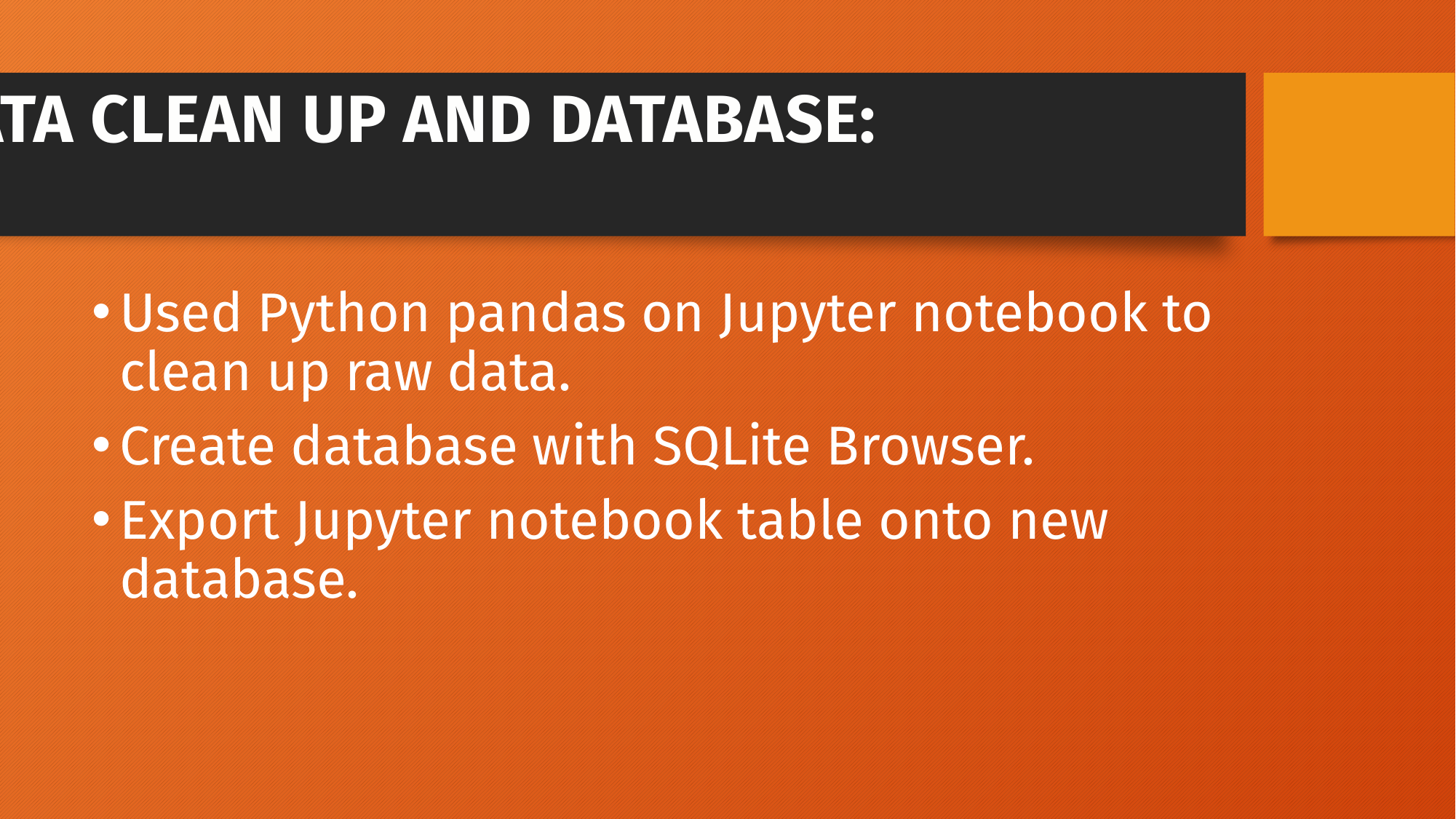

DATA CLEAN UP AND DATABASE:

Used Python pandas on Jupyter notebook to clean up raw data.
Create database with SQLite Browser.
Export Jupyter notebook table onto new database.